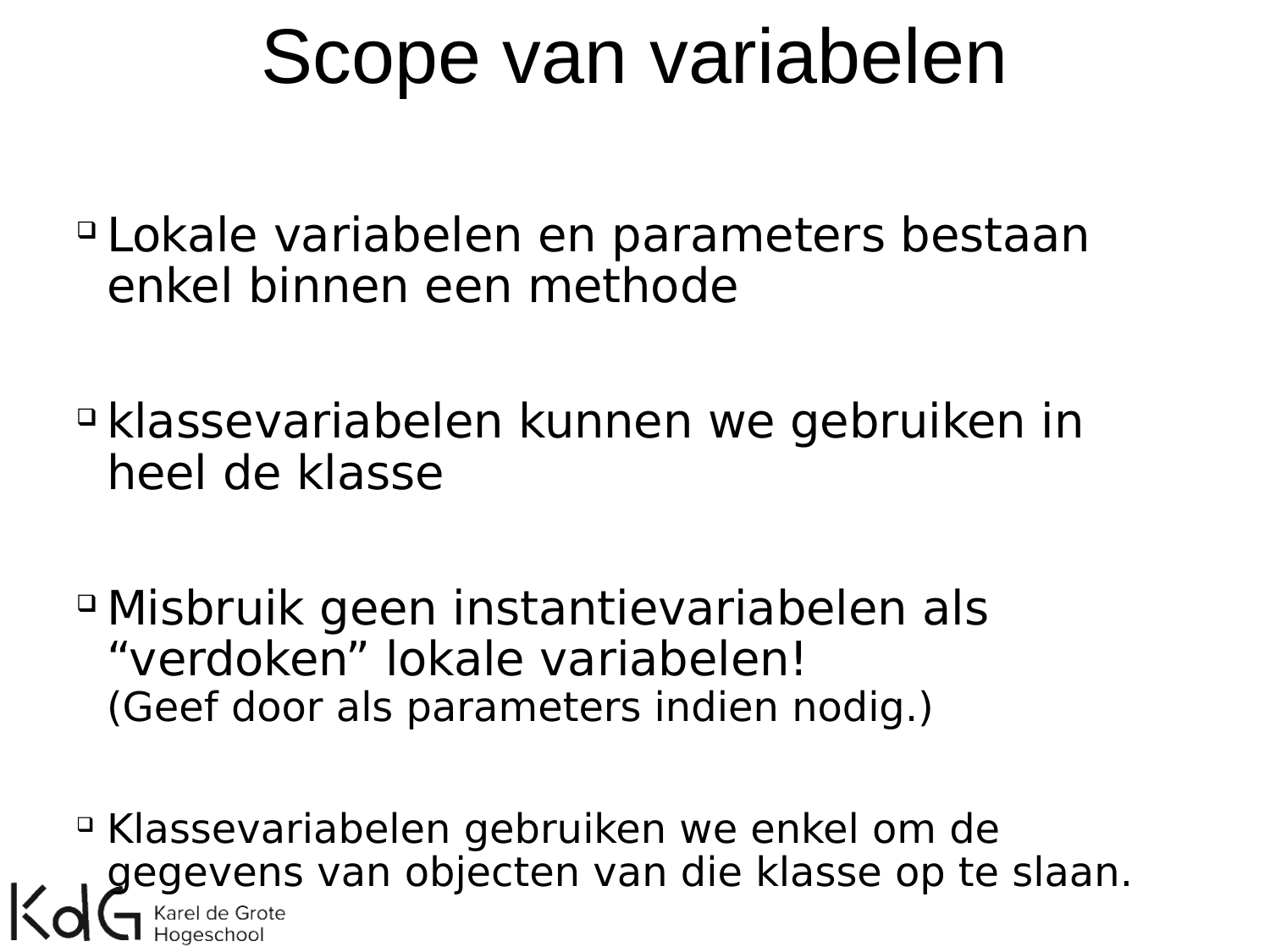

Scope van variabelen
Lokale variabelen en parameters bestaan enkel binnen een methode

klassevariabelen kunnen we gebruiken in heel de klasse

Misbruik geen instantievariabelen als “verdoken” lokale variabelen!
(Geef door als parameters indien nodig.)

Klassevariabelen gebruiken we enkel om de gegevens van objecten van die klasse op te slaan.